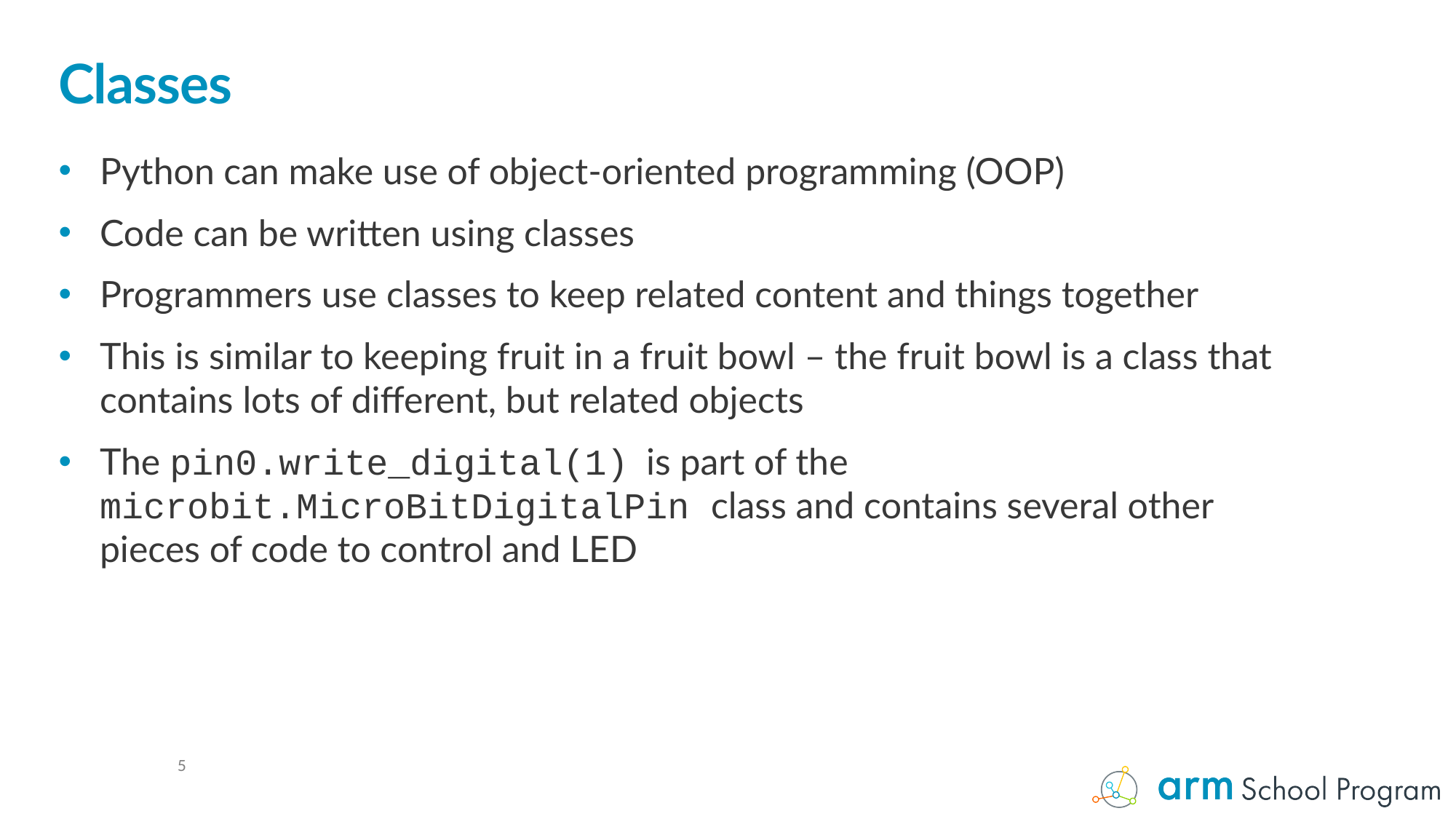

# Classes
Python can make use of object-oriented programming (OOP)
Code can be written using classes
Programmers use classes to keep related content and things together
This is similar to keeping fruit in a fruit bowl – the fruit bowl is a class that contains lots of different, but related objects
The pin0.write_digital(1)  is part of the microbit.MicroBitDigitalPin class and contains several other pieces of code to control and LED